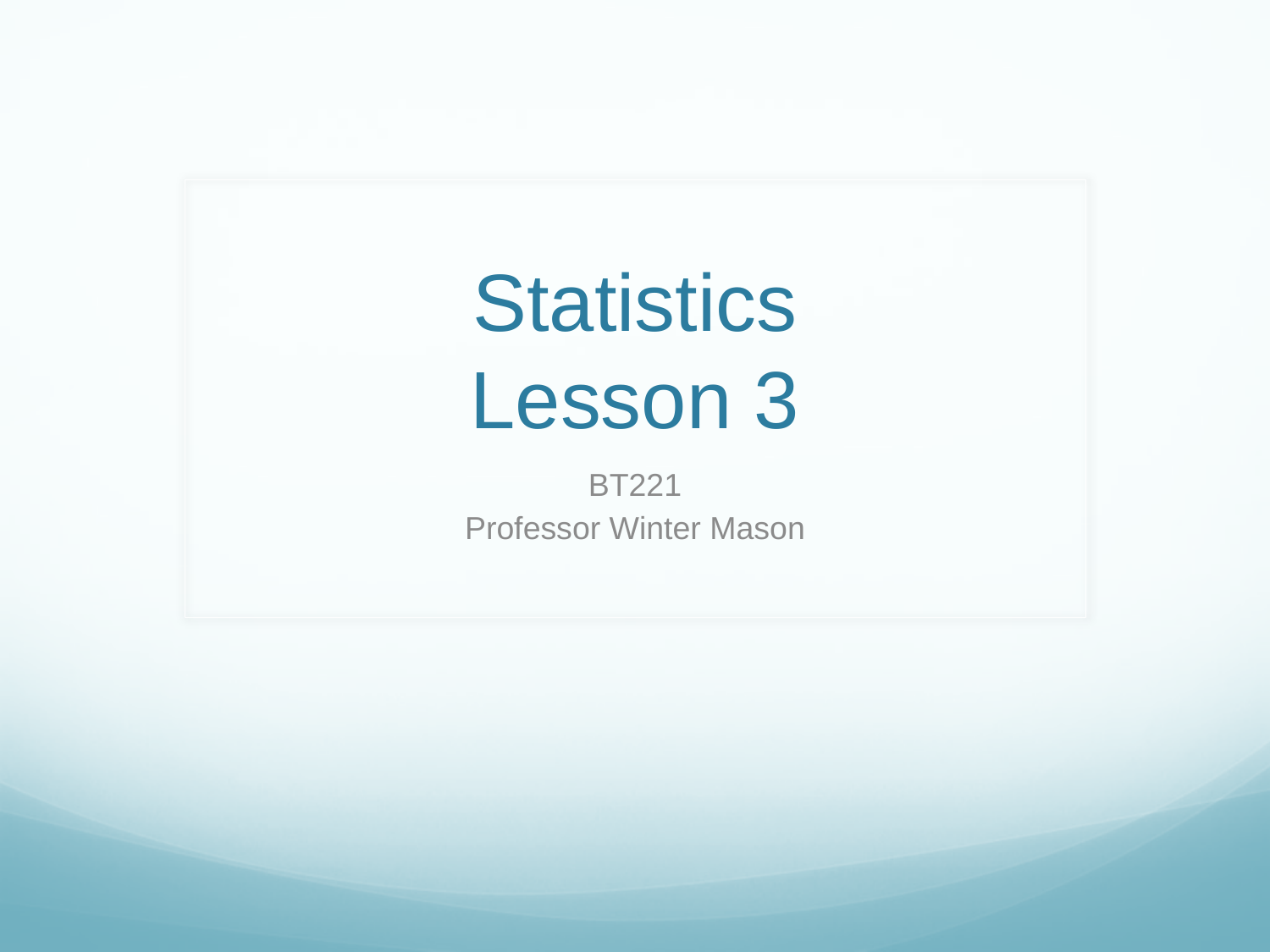

# Statistics Lesson 3
BT221
Professor Winter Mason